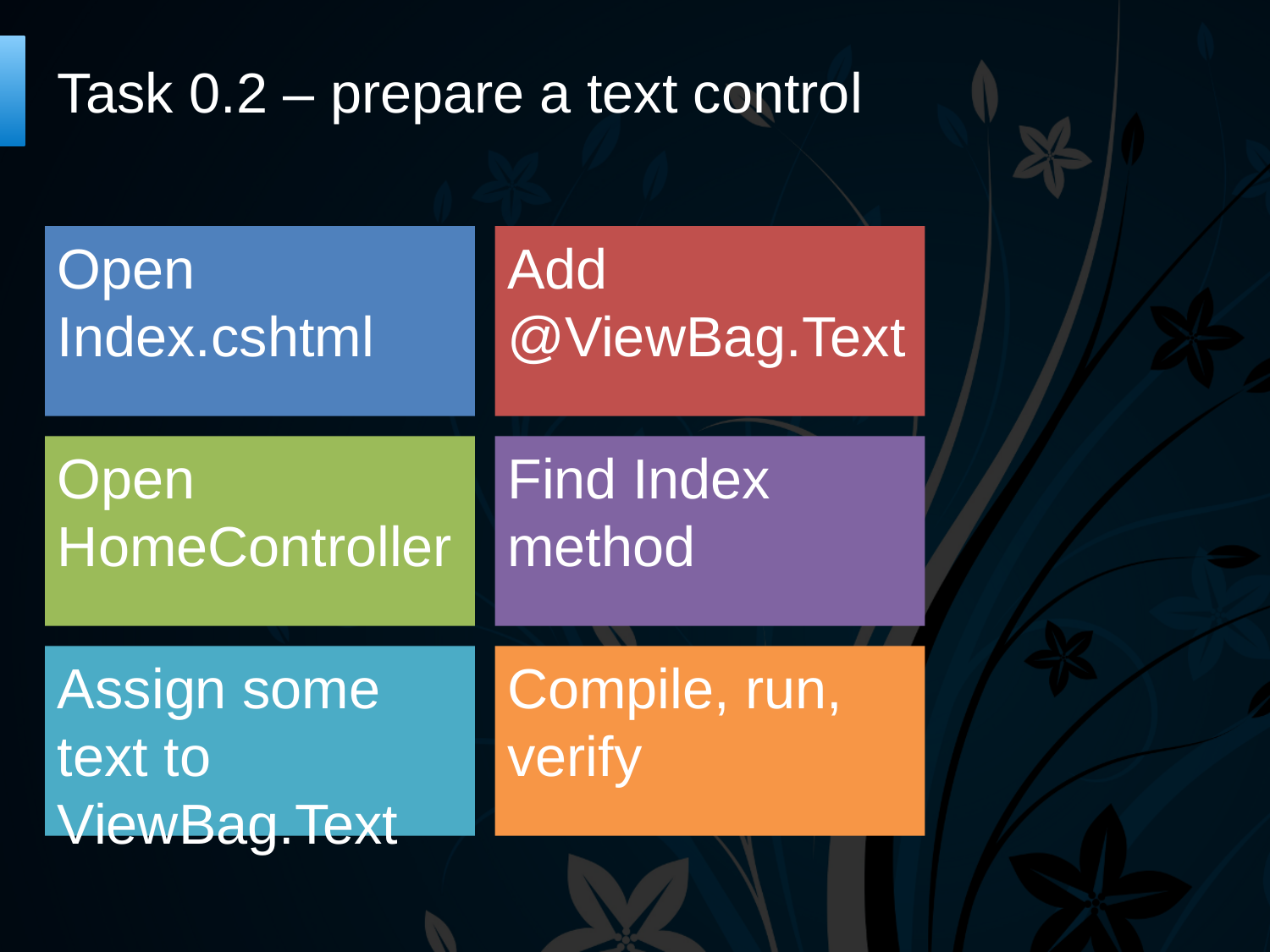

# Task 0.2 – prepare a text control
Open Index.cshtml
Add @ViewBag.Text
Open HomeController
Find Index method
Assign some text to ViewBag.Text
Compile, run, verify